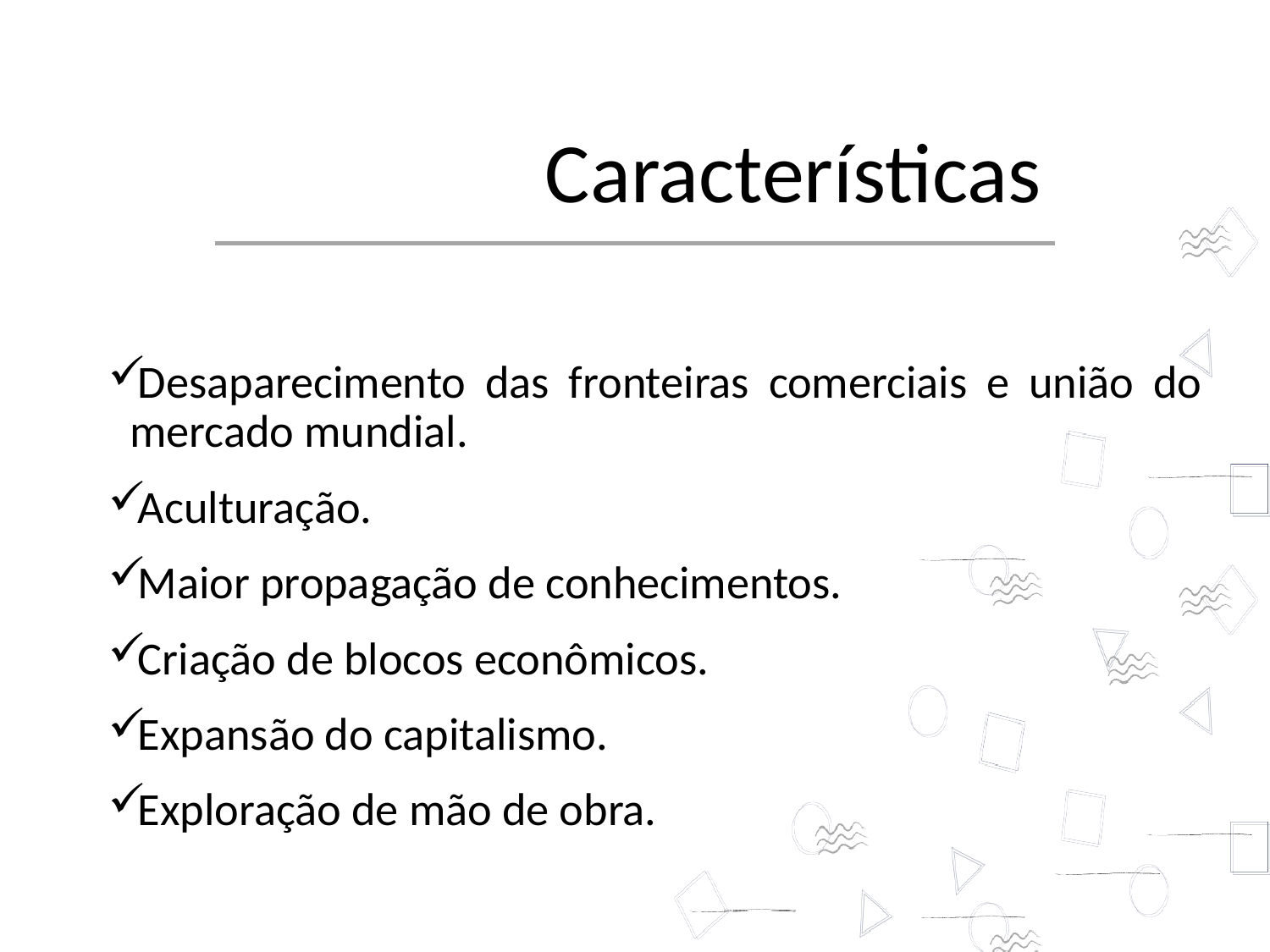

# Características

Desaparecimento das fronteiras comerciais e união do mercado mundial.
Aculturação.
Maior propagação de conhecimentos.
Criação de blocos econômicos.
Expansão do capitalismo.
Exploração de mão de obra.